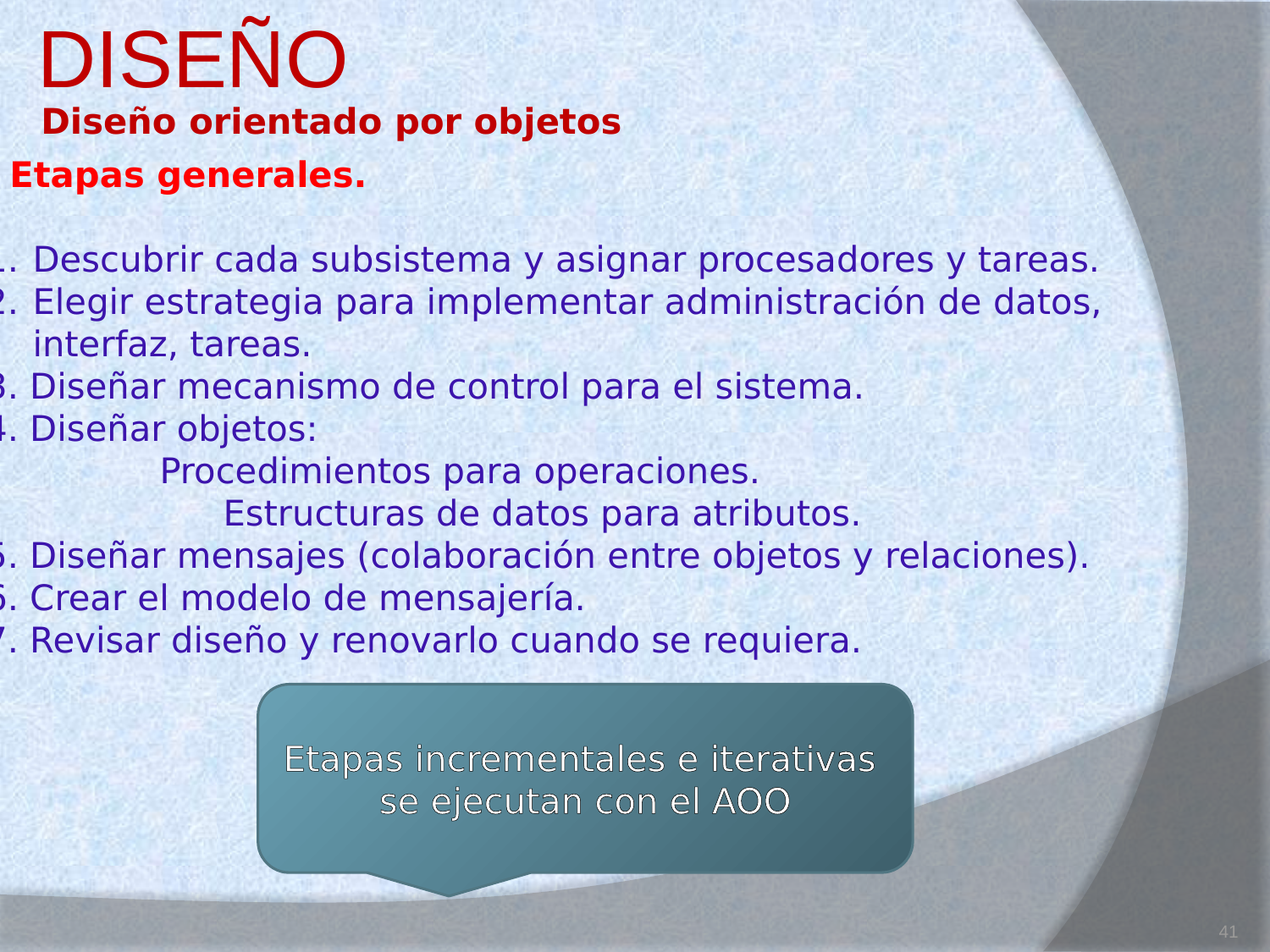

DISEÑO
# Diseño orientado por objetos
  Etapas generales.

Descubrir cada subsistema y asignar procesadores y tareas.
Elegir estrategia para implementar administración de datos,
	interfaz, tareas.
3. Diseñar mecanismo de control para el sistema.
4. Diseñar objetos:
		Procedimientos para operaciones.
		Estructuras de datos para atributos.
5. Diseñar mensajes (colaboración entre objetos y relaciones).
6. Crear el modelo de mensajería.
7. Revisar diseño y renovarlo cuando se requiera.

Etapas incrementales e iterativas
se ejecutan con el AOO
41